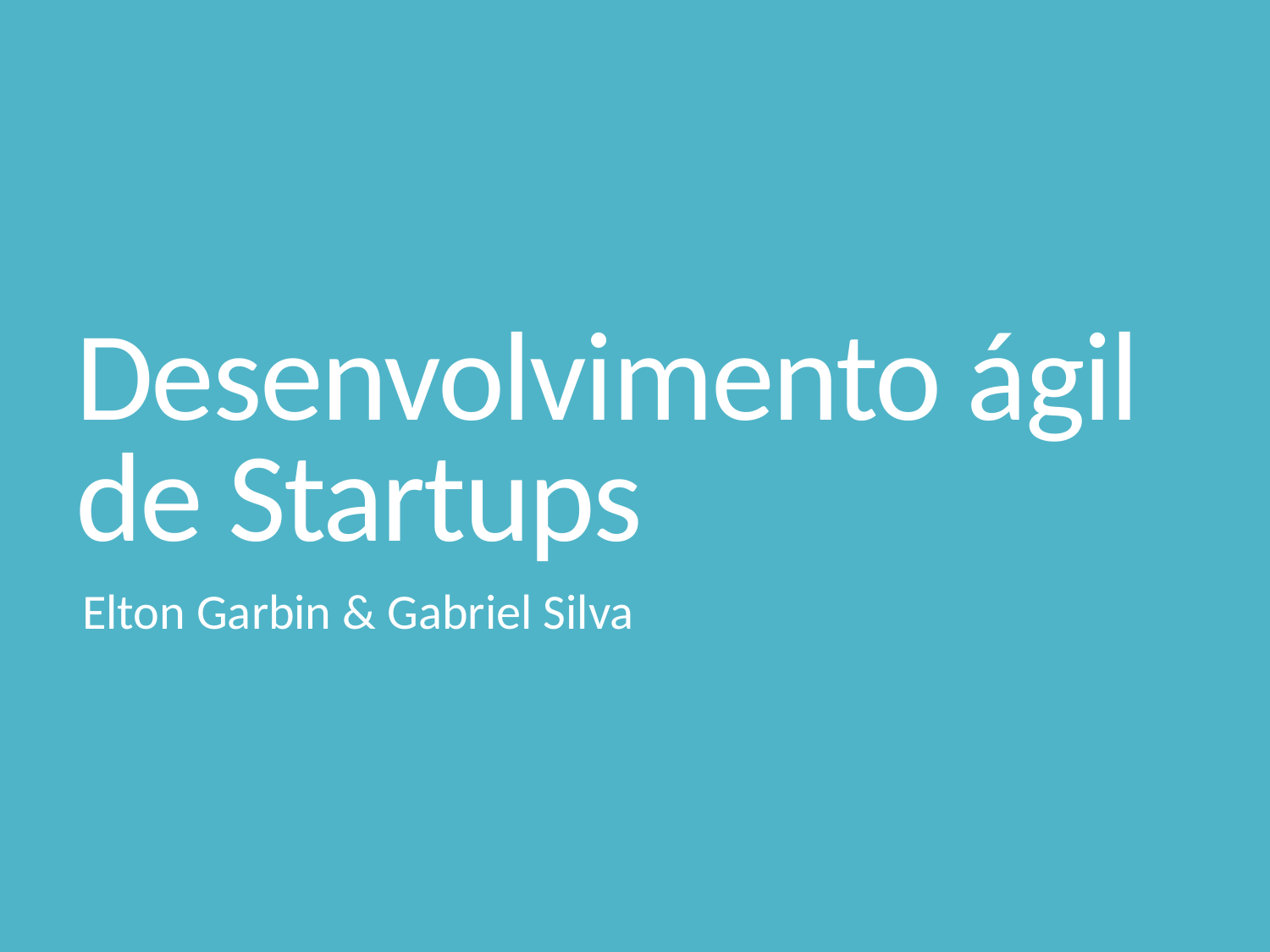

# Desenvolvimento ágil de Startups
Elton Garbin & Gabriel Silva